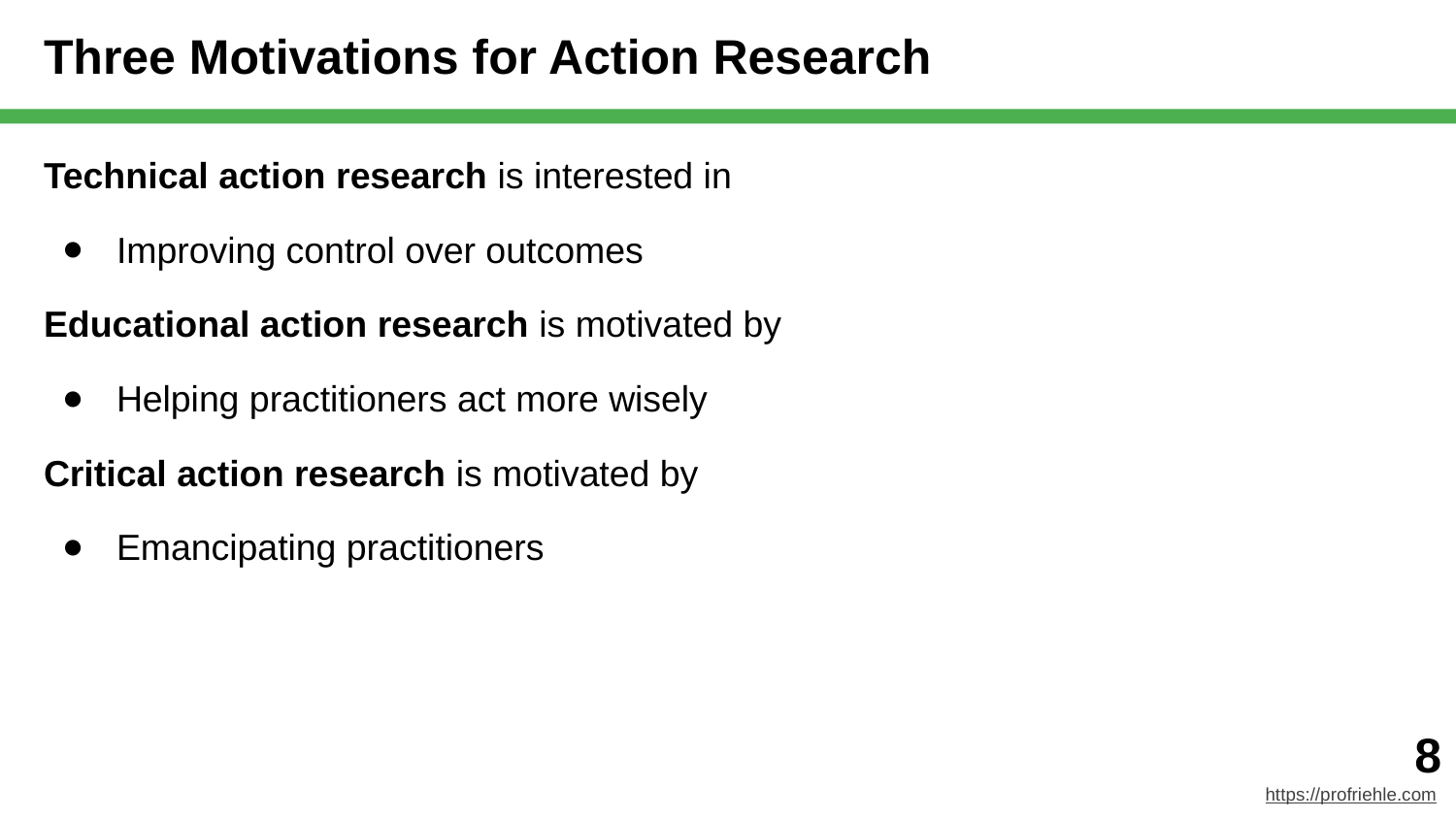

# Three Motivations for Action Research
Technical action research is interested in
Improving control over outcomes
Educational action research is motivated by
Helping practitioners act more wisely
Critical action research is motivated by
Emancipating practitioners
8
https://profriehle.com